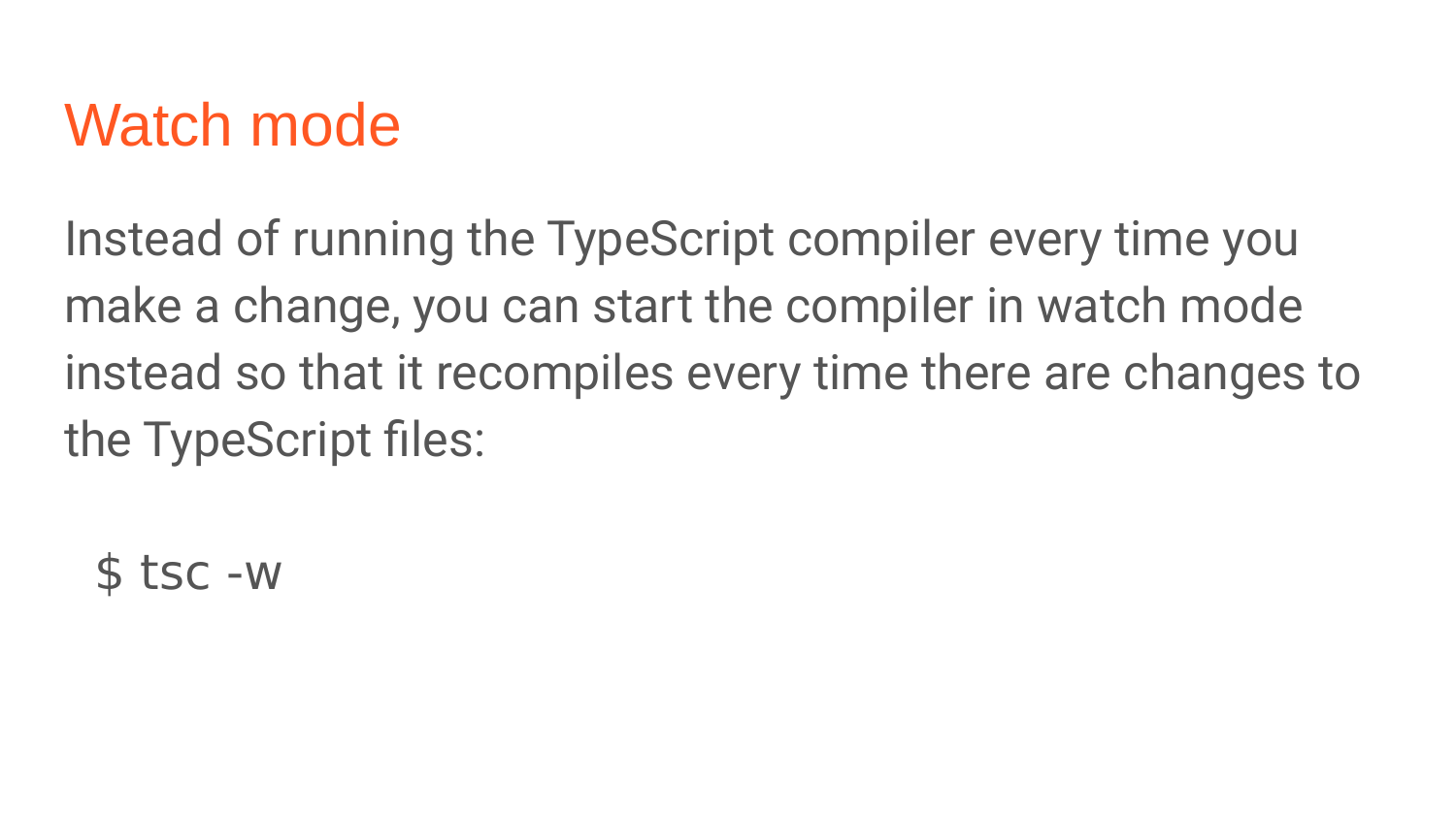

# Watch mode
Instead of running the TypeScript compiler every time you make a change, you can start the compiler in watch mode instead so that it recompiles every time there are changes to the TypeScript files:

$ tsc -w